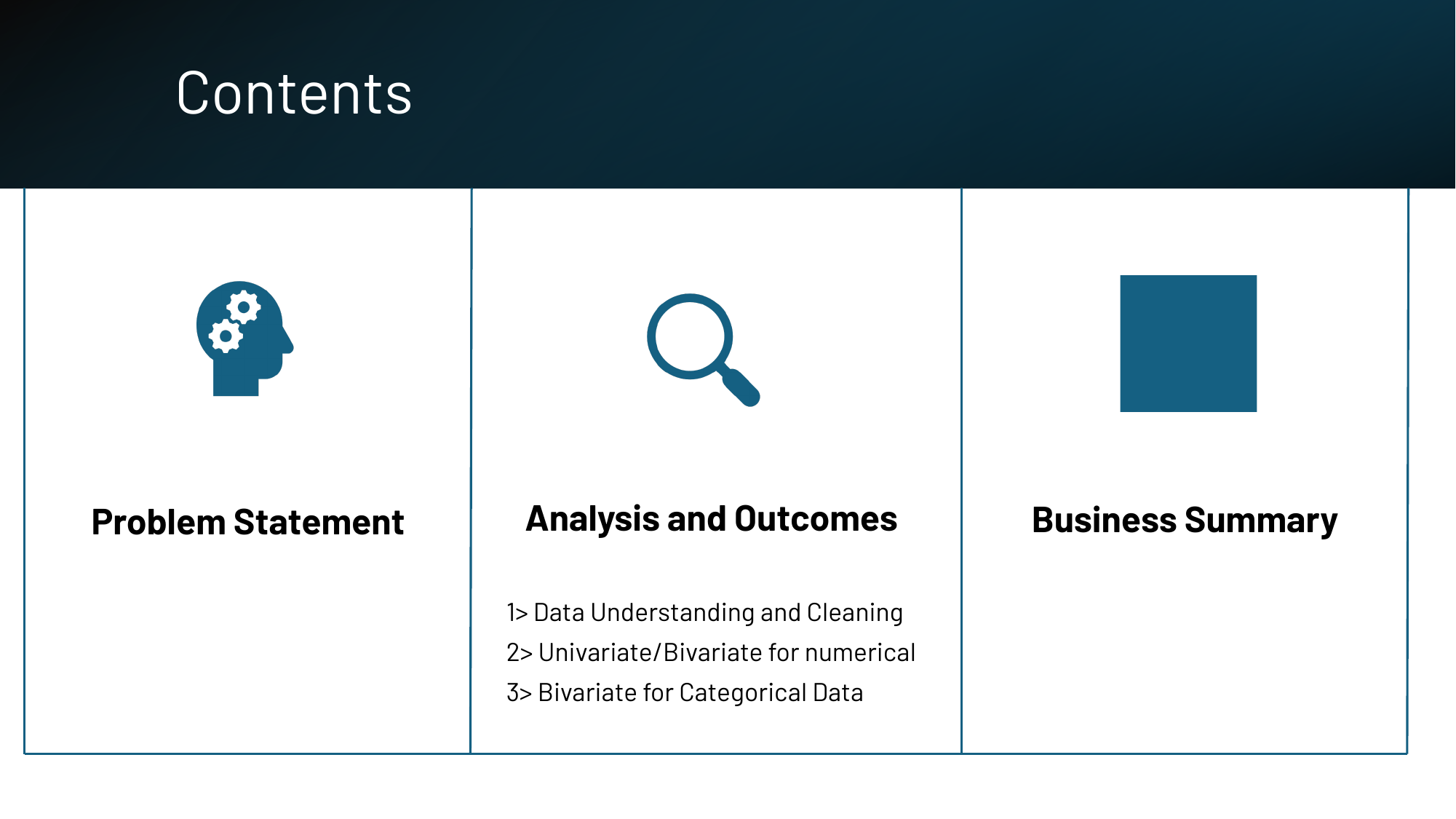

# Contents

Problem Statement
Analysis and Outcomes
1> Data Understanding and Cleaning
2> Univariate/Bivariate for numerical
3> Bivariate for Categorical Data
Business Summary